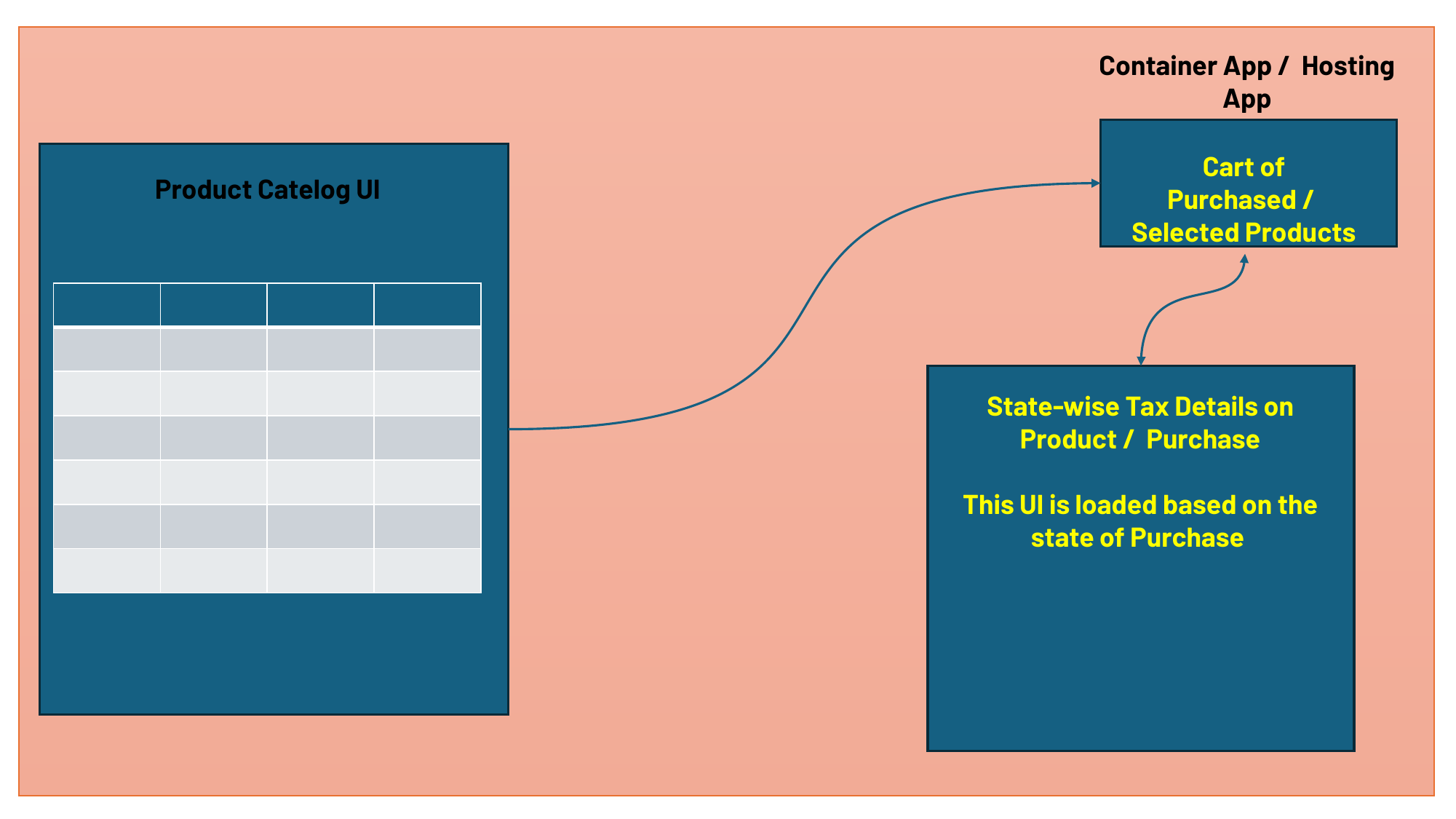

Container App /  Hosting App

Cart of Purchased /  Selected Products
Product Catelog UI
|  |  |  |  |
| --- | --- | --- | --- |
|  |  |  |  |
|  |  |  |  |
|  |  |  |  |
|  |  |  |  |
|  |  |  |  |
|  |  |  |  |

State-wise Tax Details on Product /  Purchase

This UI is loaded based on the state of Purchase